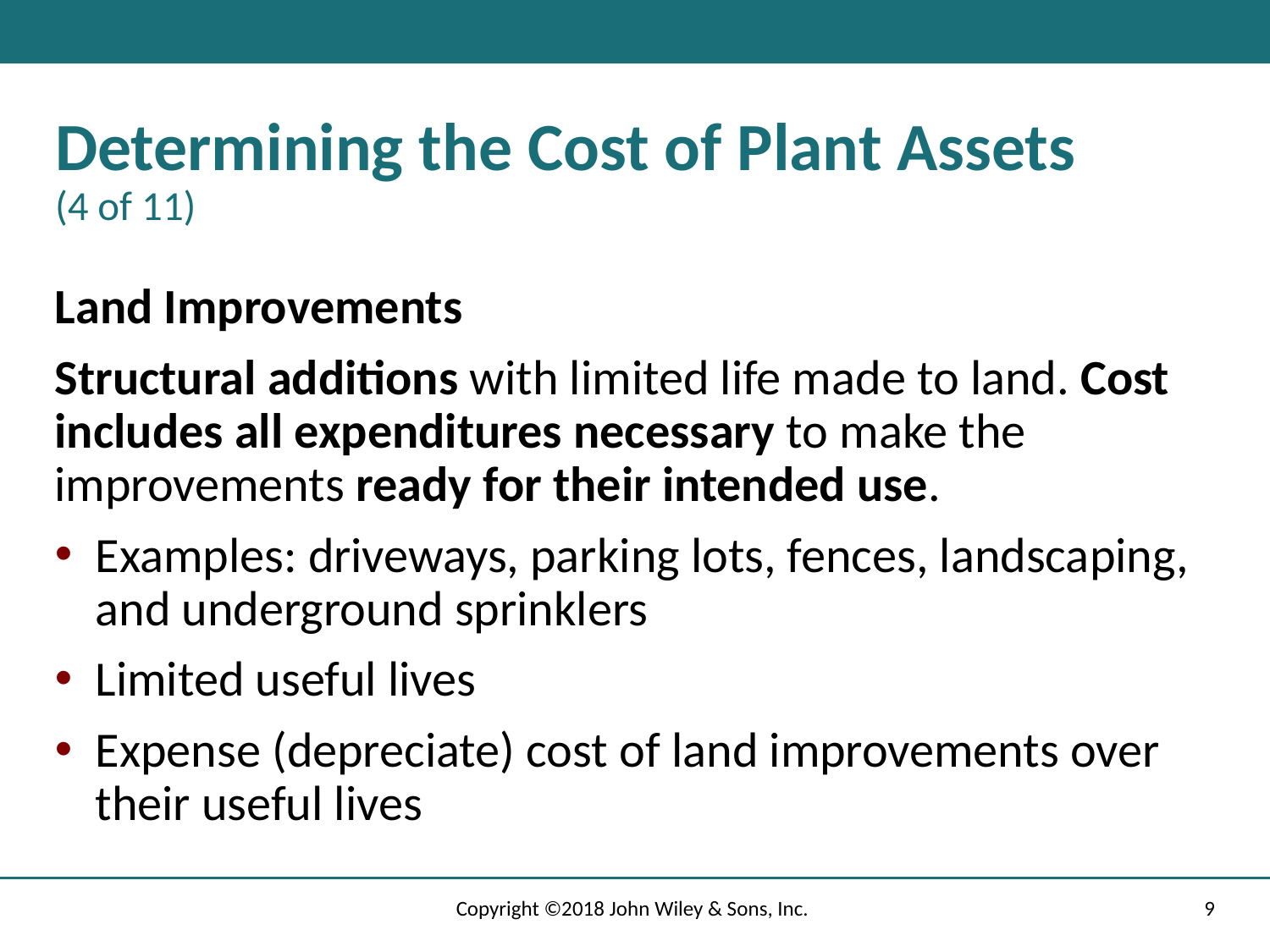

# Determining the Cost of Plant Assets (4 of 11)
Land Improvements
Structural additions with limited life made to land. Cost includes all expenditures necessary to make the improvements ready for their intended use.
Examples: driveways, parking lots, fences, landscaping, and underground sprinklers
Limited useful lives
Expense (depreciate) cost of land improvements over their useful lives
Copyright ©2018 John Wiley & Sons, Inc.
9